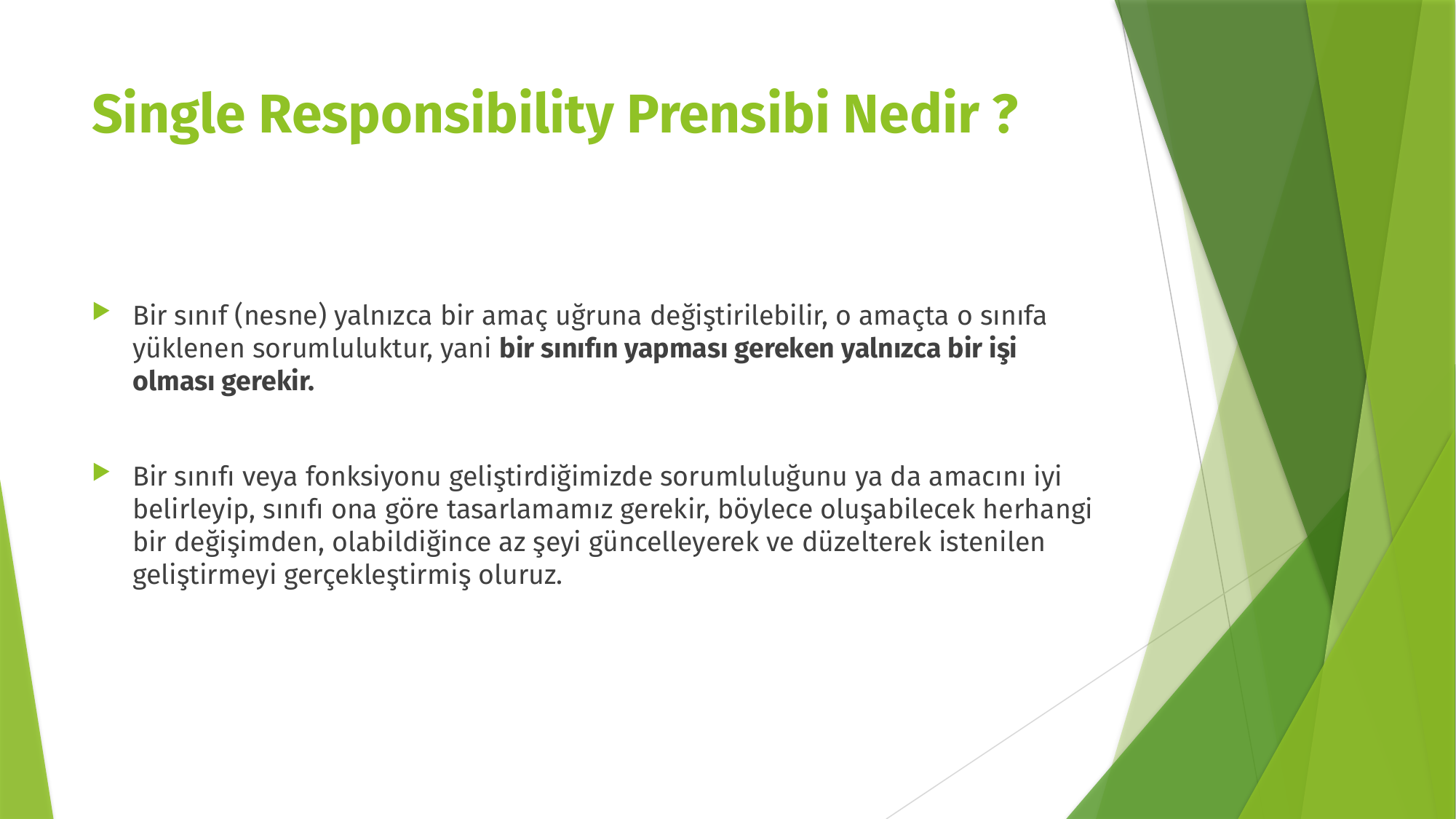

# Single Responsibility Prensibi Nedir ?

Bir sınıf (nesne) yalnızca bir amaç uğruna değiştirilebilir, o amaçta o sınıfa yüklenen sorumluluktur, yani bir sınıfın yapması gereken yalnızca bir işi olması gerekir.

Bir sınıfı veya fonksiyonu geliştirdiğimizde sorumluluğunu ya da amacını iyi belirleyip, sınıfı ona göre tasarlamamız gerekir, böylece oluşabilecek herhangi bir değişimden, olabildiğince az şeyi güncelleyerek ve düzelterek istenilen geliştirmeyi gerçekleştirmiş oluruz.